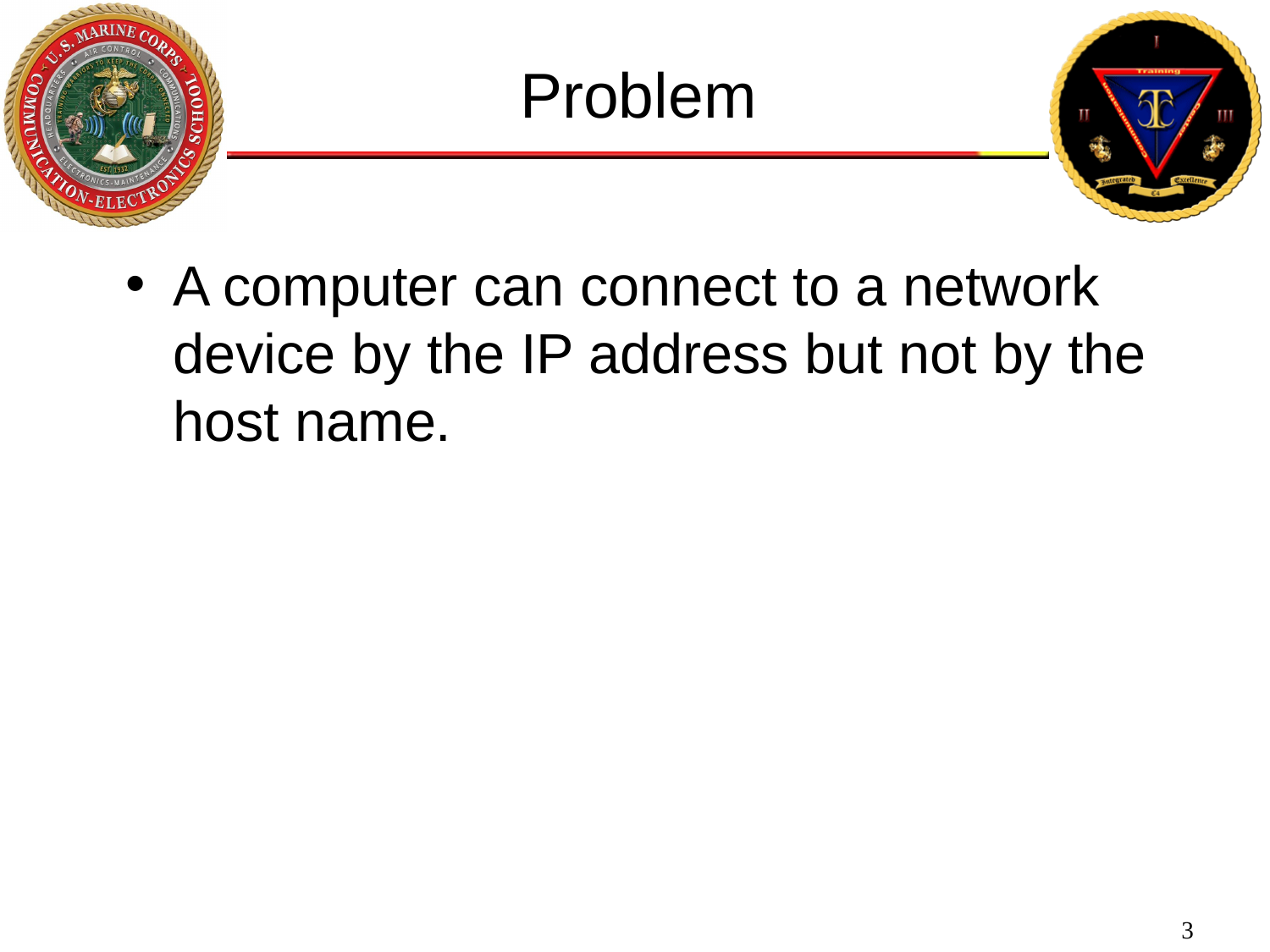

Problem
A computer can connect to a network device by the IP address but not by the host name.